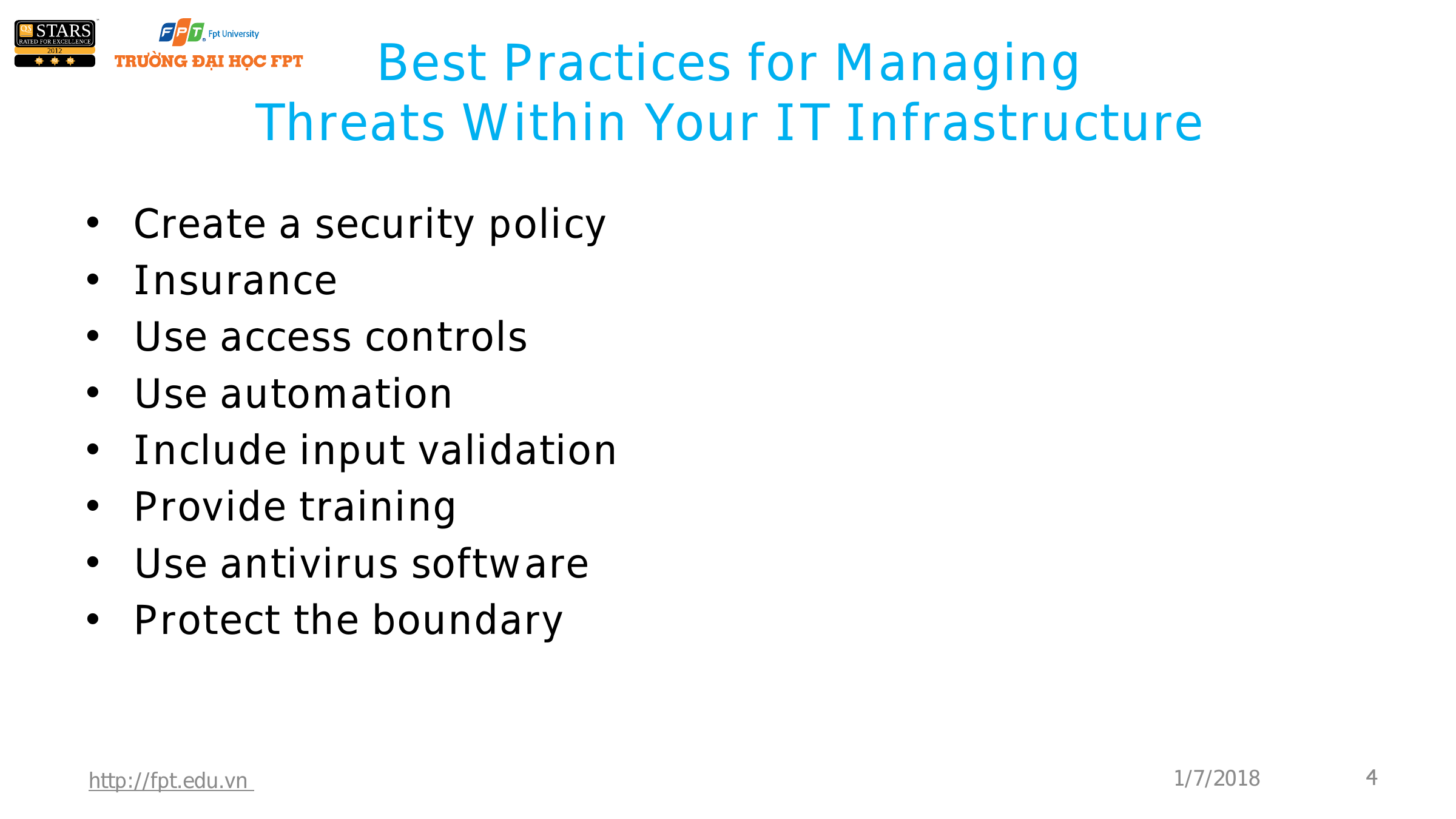

# Best Practices for Managing Threats Within Your IT Infrastructure
Create a security policy
Insurance
Use access controls
Use automation
Include input validation
Provide training
Use antivirus software
Protect the boundary
http://fpt.edu.vn
1/7/2018
4